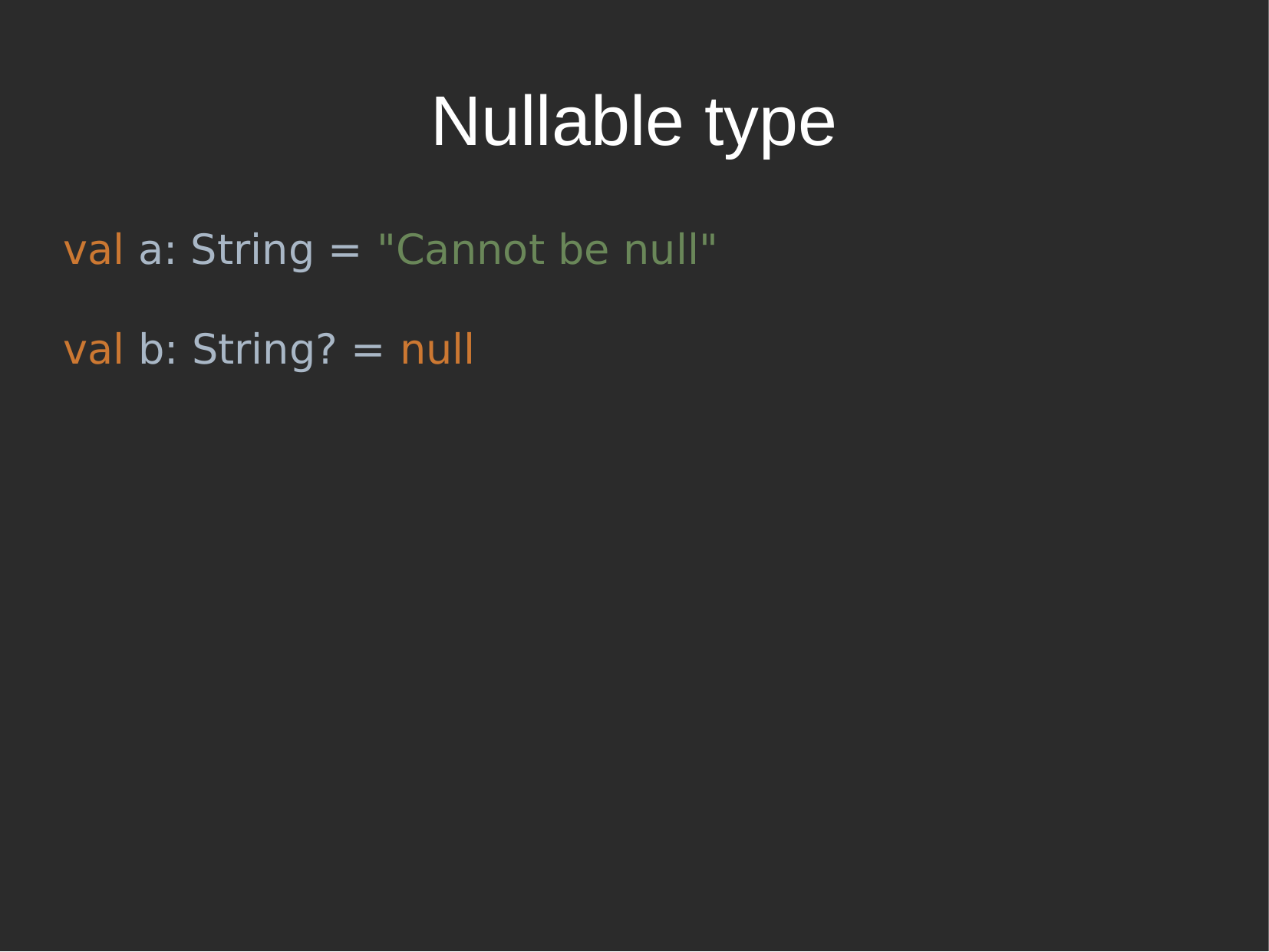

Nullable type
val a: String = "Cannot be null"
val b: String? = null